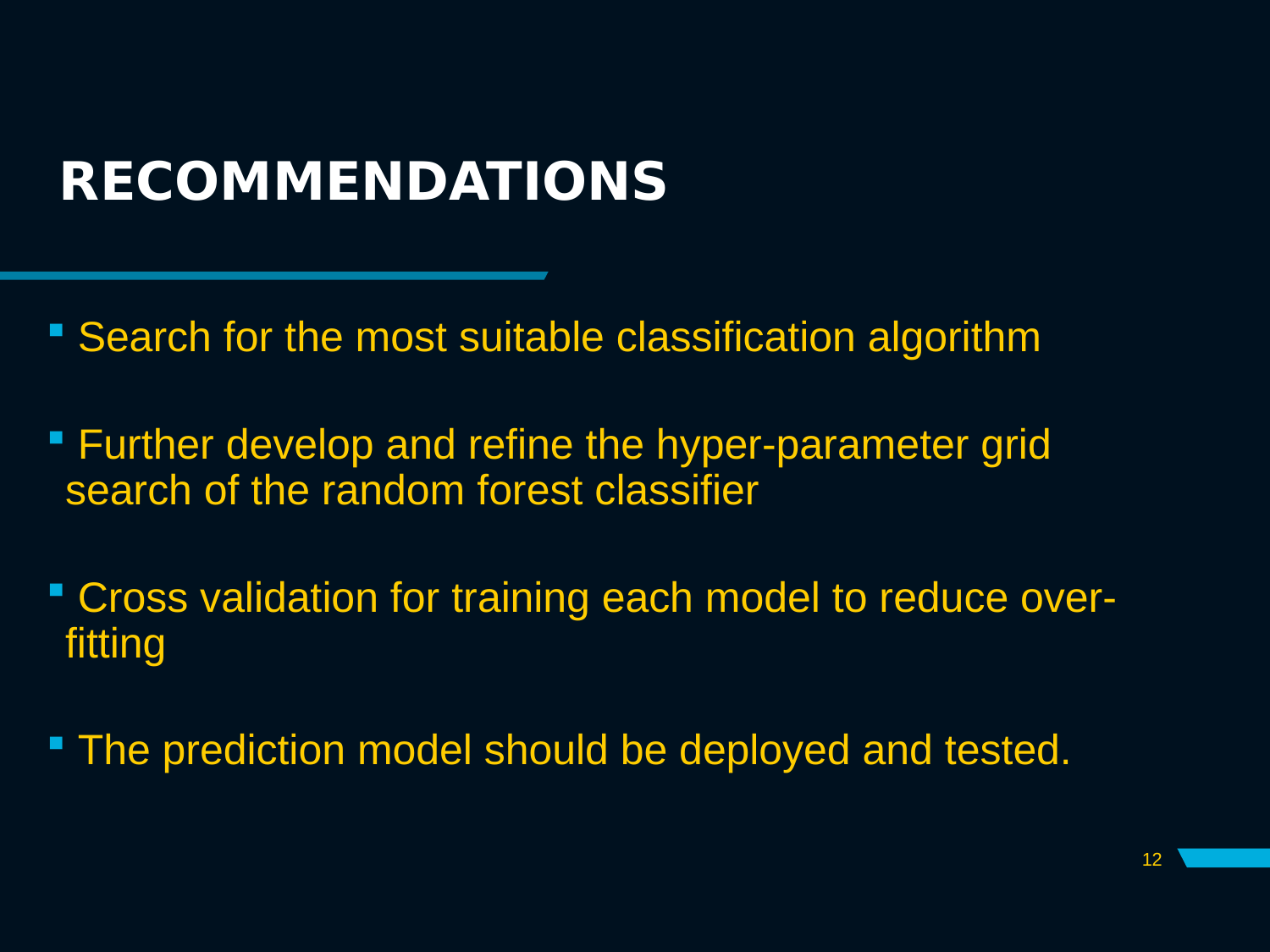

# RECOMMENDATIONS
 Search for the most suitable classification algorithm

 Further develop and refine the hyper-parameter grid search of the random forest classifier

 Cross validation for training each model to reduce over-fitting

 The prediction model should be deployed and tested.

12